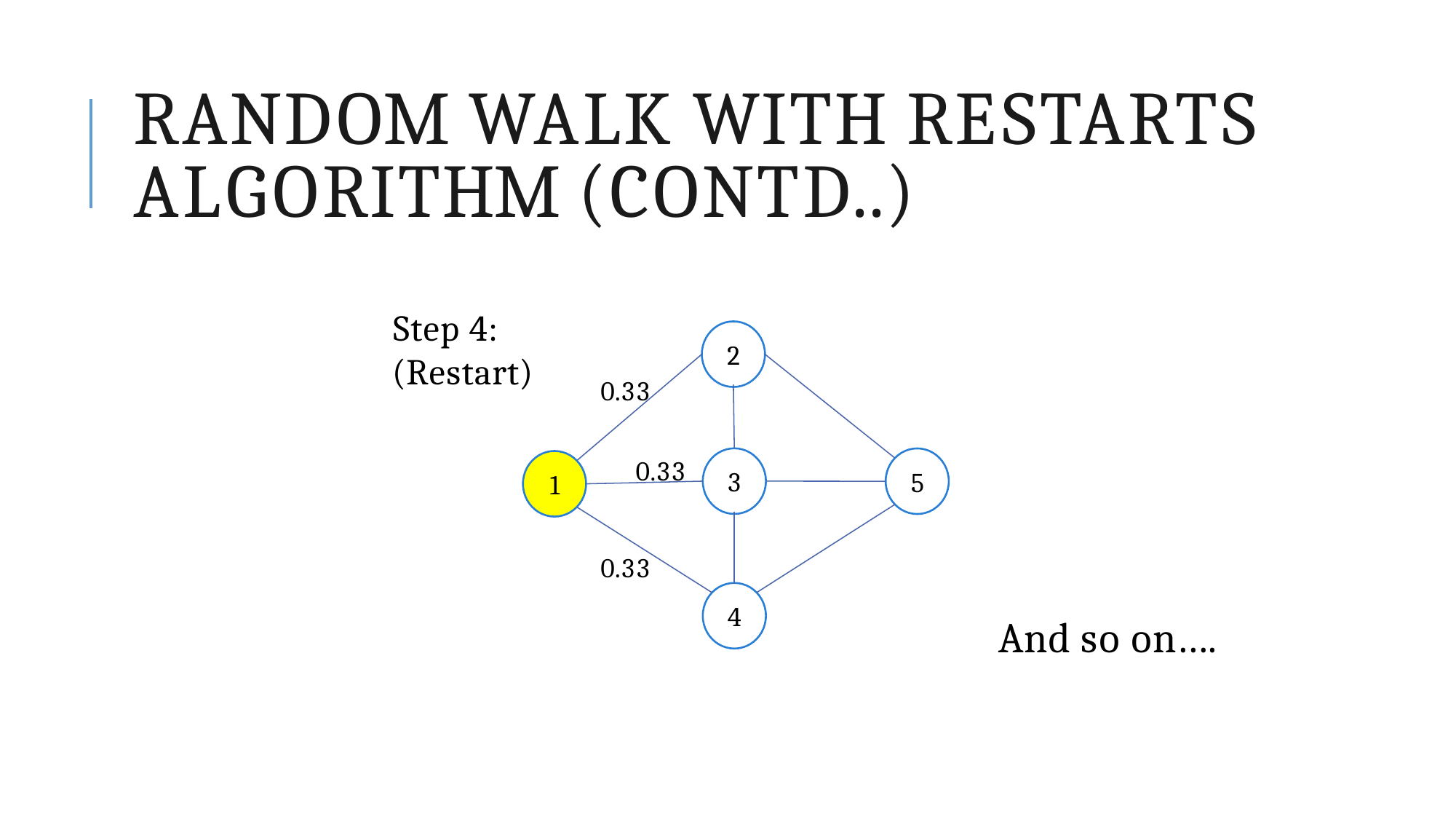

# Random Walk with Restarts Algorithm (contd..)
Step 4: (Restart)
2
0.33
0.33
3
5
1
0.33
4
And so on….